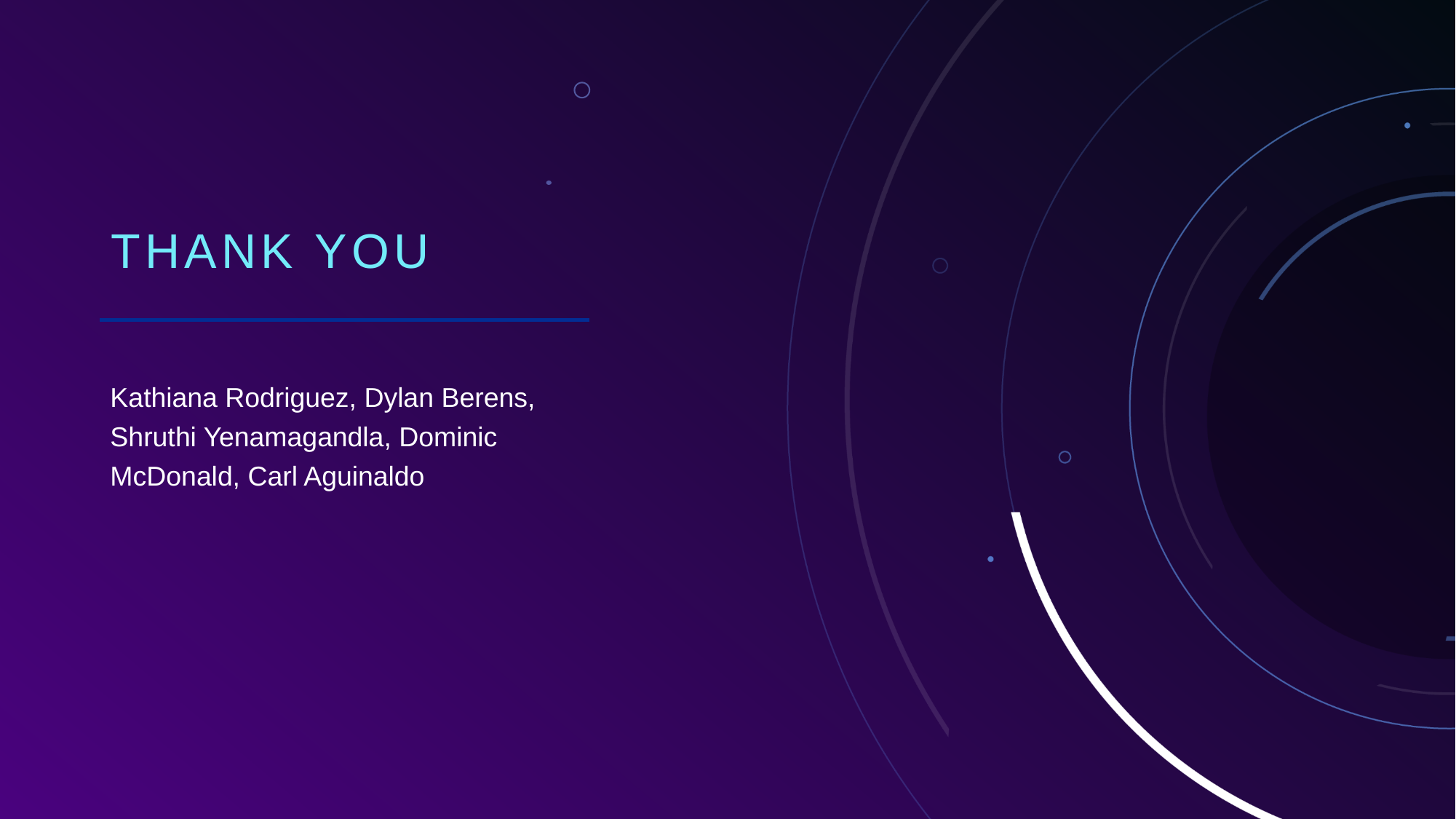

# THANK YOU
Kathiana Rodriguez, Dylan Berens, Shruthi Yenamagandla, Dominic McDonald, Carl Aguinaldo